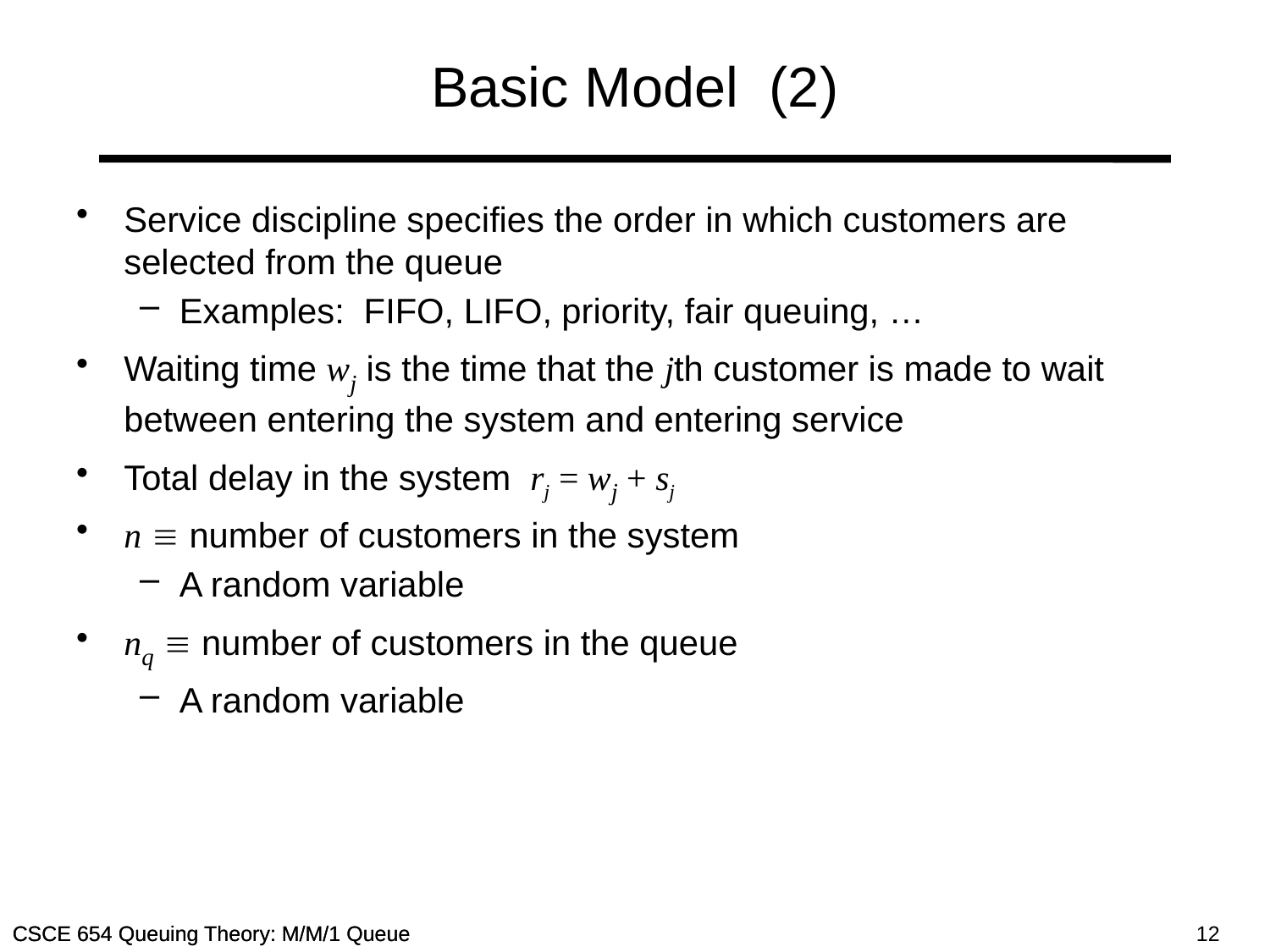

# Basic Model  (2)
Service discipline specifies the order in which customers are selected from the queue
Examples:  FIFO, LIFO, priority, fair queuing, …
Waiting time wj is the time that the jth customer is made to wait between entering the system and entering service
Total delay in the system  rj = wj + sj
n ≡ number of customers in the system
A random variable
nq ≡ number of customers in the queue
A random variable